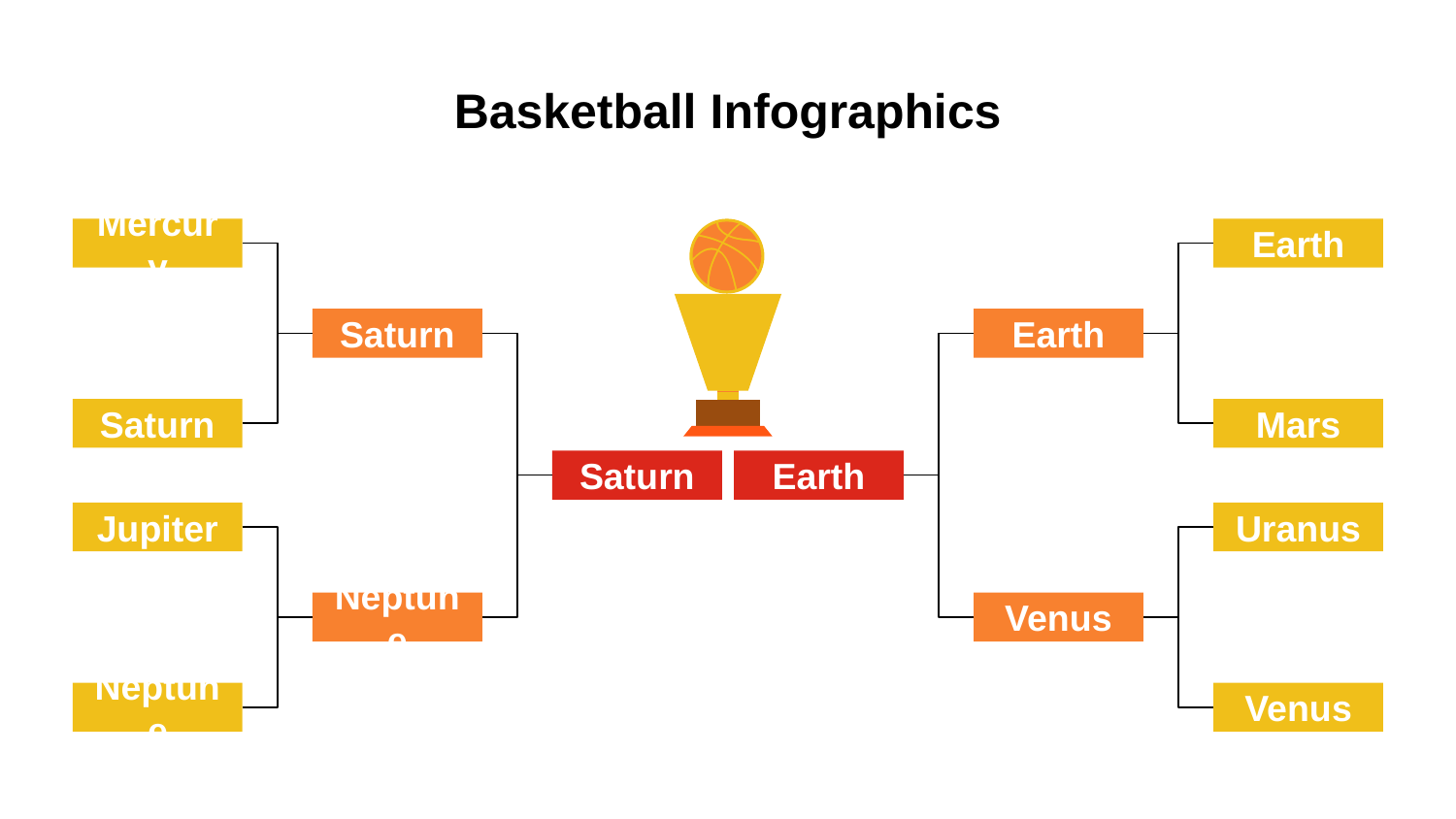

# Basketball Infographics
Mercury
Saturn
Saturn
Saturn
Jupiter
Neptune
Neptune
Earth
Earth
Mars
Earth
Uranus
Venus
Venus